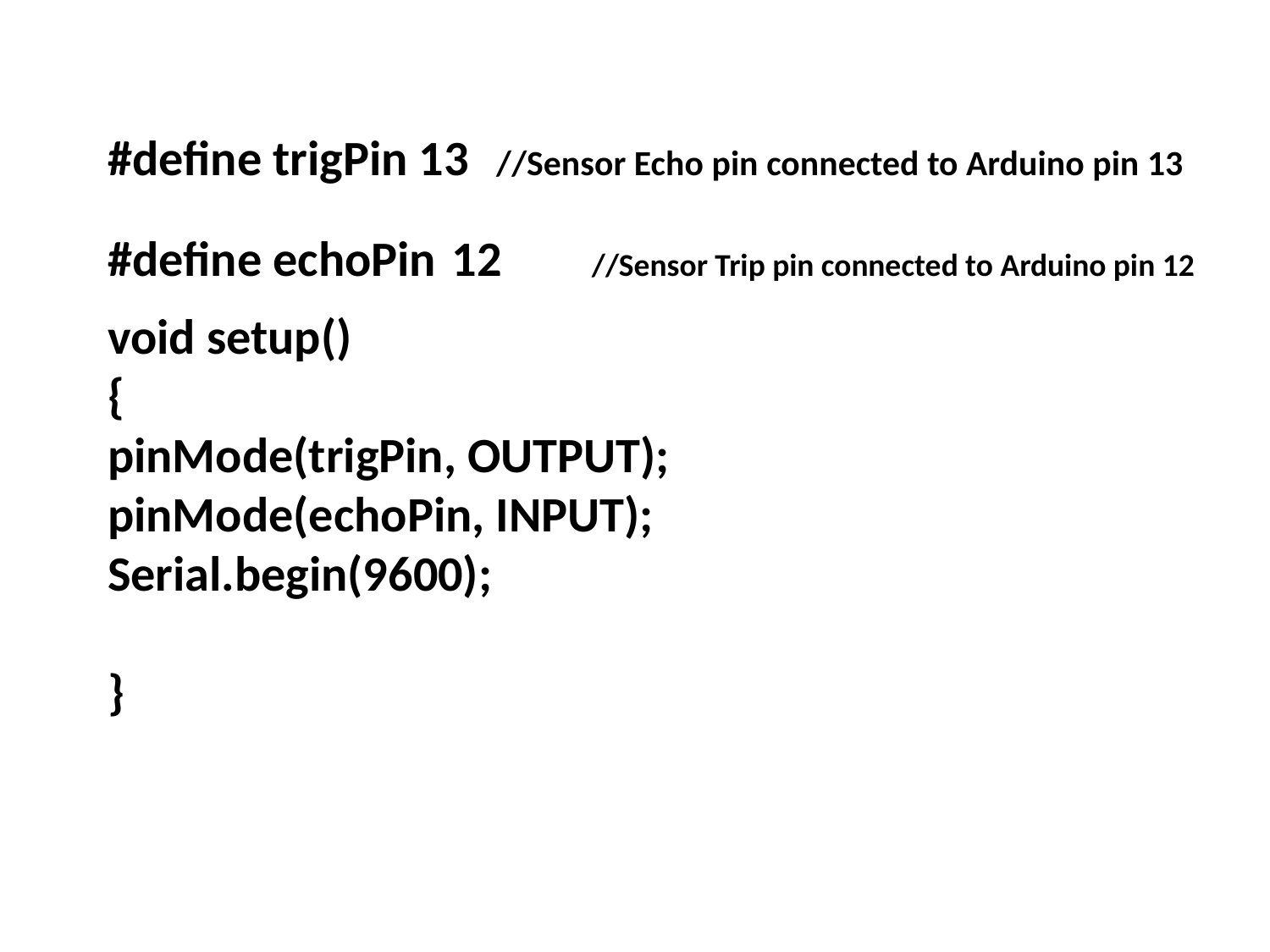

#define trigPin 13   //Sensor Echo pin connected to Arduino pin 13
#define echoPin 12        //Sensor Trip pin connected to Arduino pin 12
void setup()
{
pinMode(trigPin, OUTPUT);
pinMode(echoPin, INPUT);
Serial.begin(9600);

}